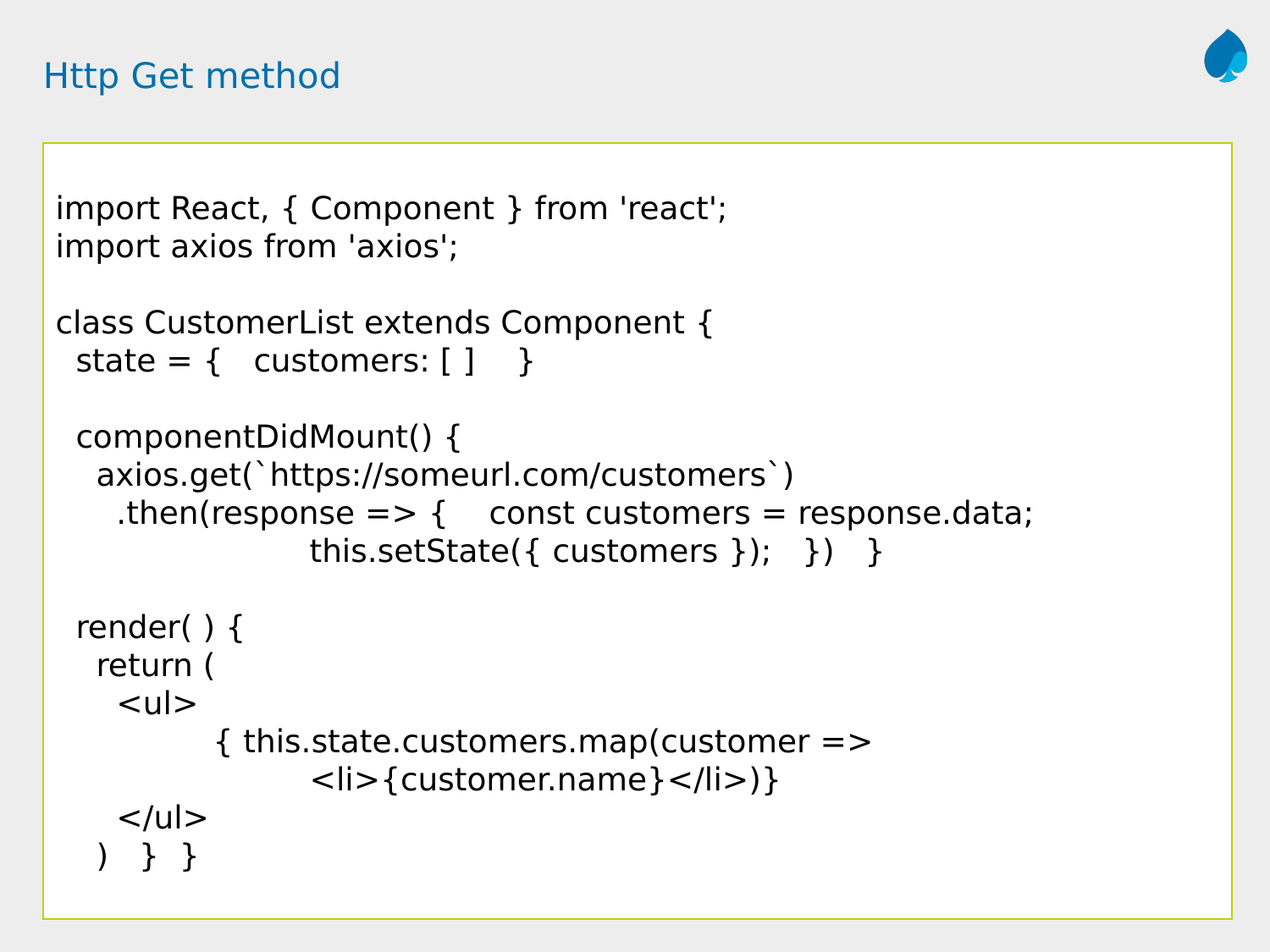

# Http Get method
import React, { Component } from 'react';
import axios from 'axios';

class CustomerList extends Component {
  state = {   customers: [ ]    }

  componentDidMount() {
    axios.get(`https://someurl.com/customers`)
      .then(response => {    const customers = response.data;
		this.setState({ customers });   })   }

  render( ) {
    return (
      <ul>
	   { this.state.customers.map(customer =>   					<li>{customer.name}</li>)}
      </ul>
    )   }  }